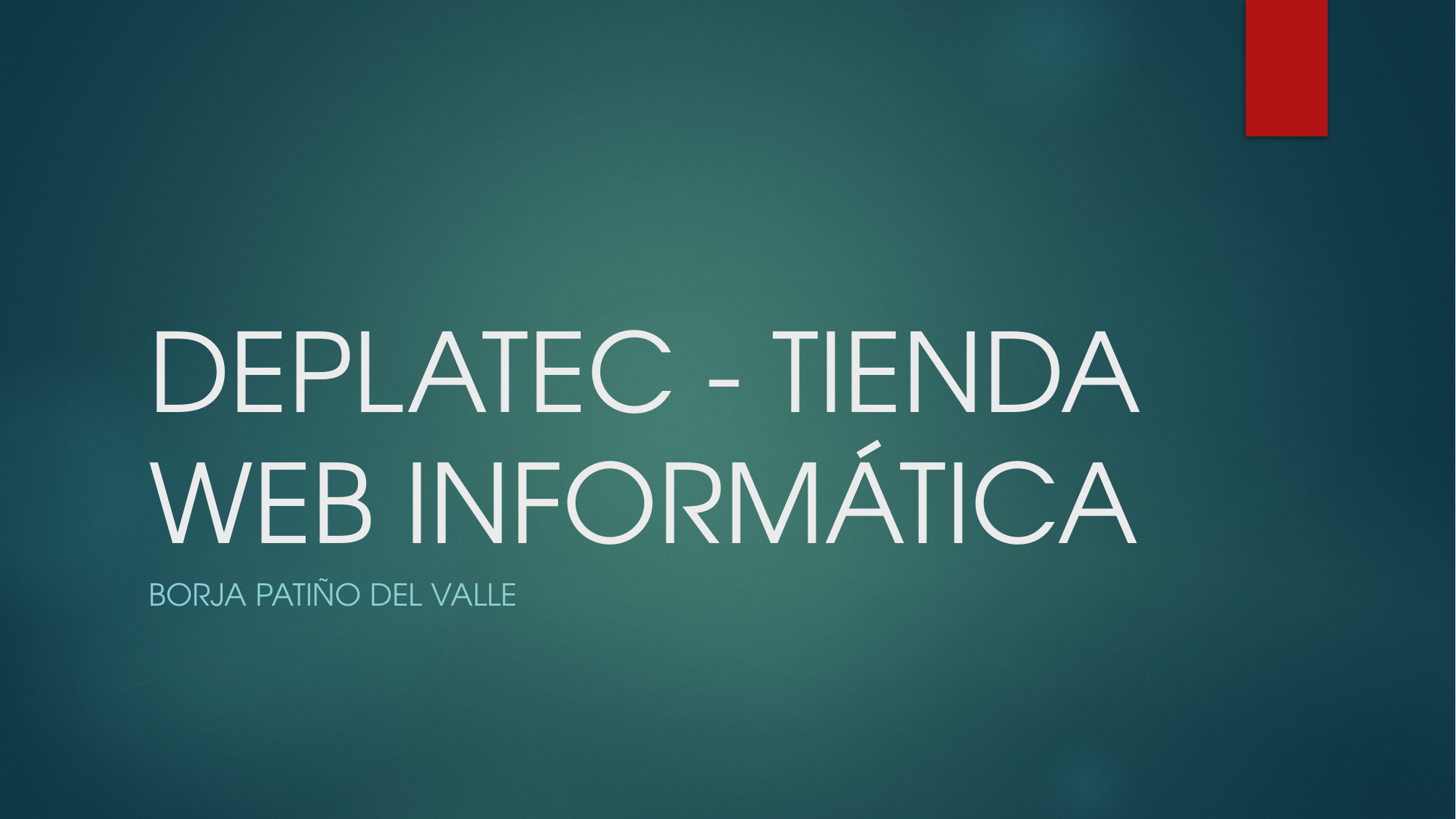

# DEPLATEC - TIENDA WEB INFORMÁTICA
BORJA PATIÑO DEL VALLE